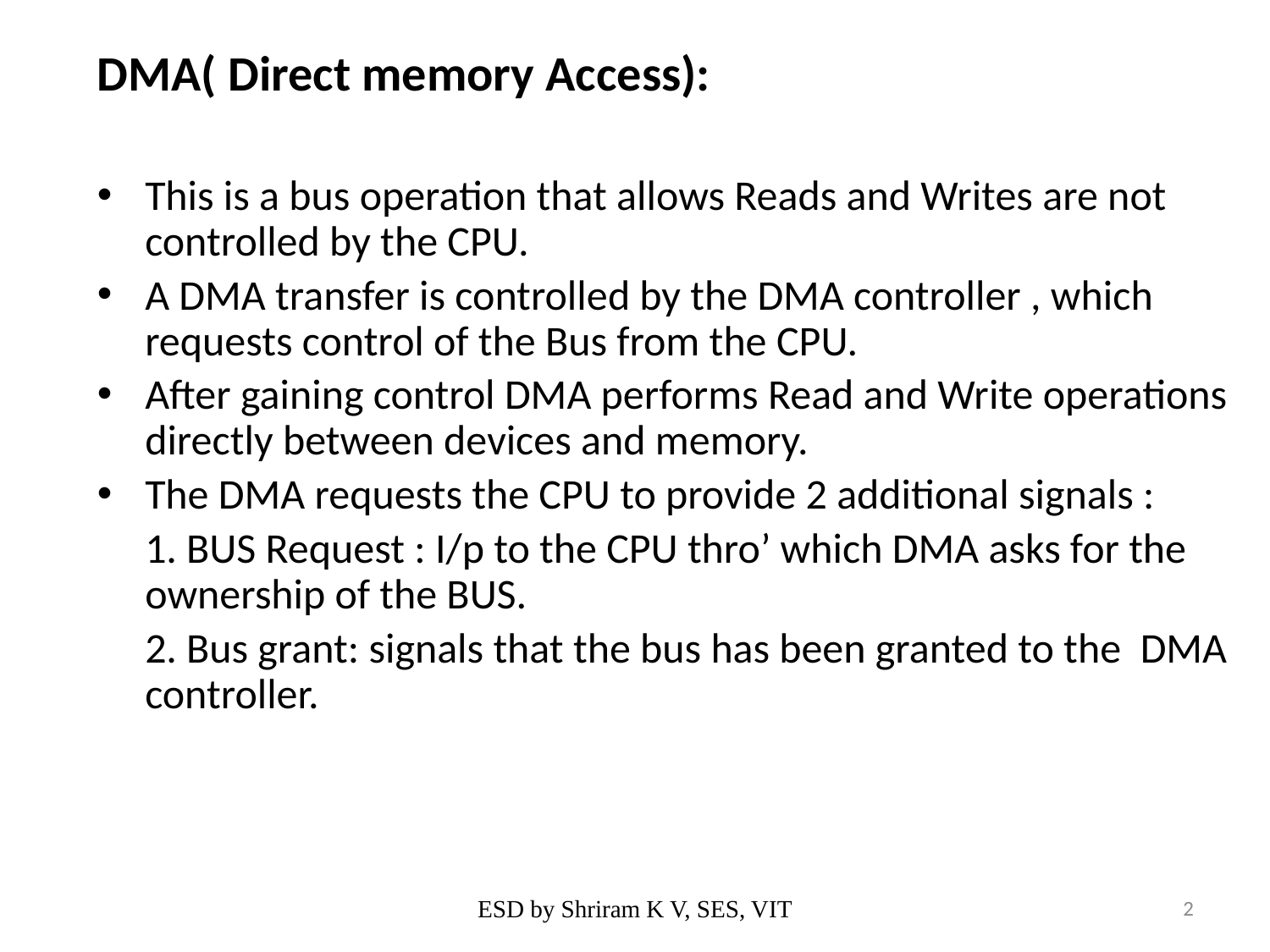

DMA( Direct memory Access):

This is a bus operation that allows Reads and Writes are not controlled by the CPU.
A DMA transfer is controlled by the DMA controller , which requests control of the Bus from the CPU.
After gaining control DMA performs Read and Write operations directly between devices and memory.
The DMA requests the CPU to provide 2 additional signals :
     1. BUS Request : I/p to the CPU thro’ which DMA asks for the ownership of the BUS.
     2. Bus grant: signals that the bus has been granted to the  DMA controller.

ESD by Shriram K V, SES, VIT
2